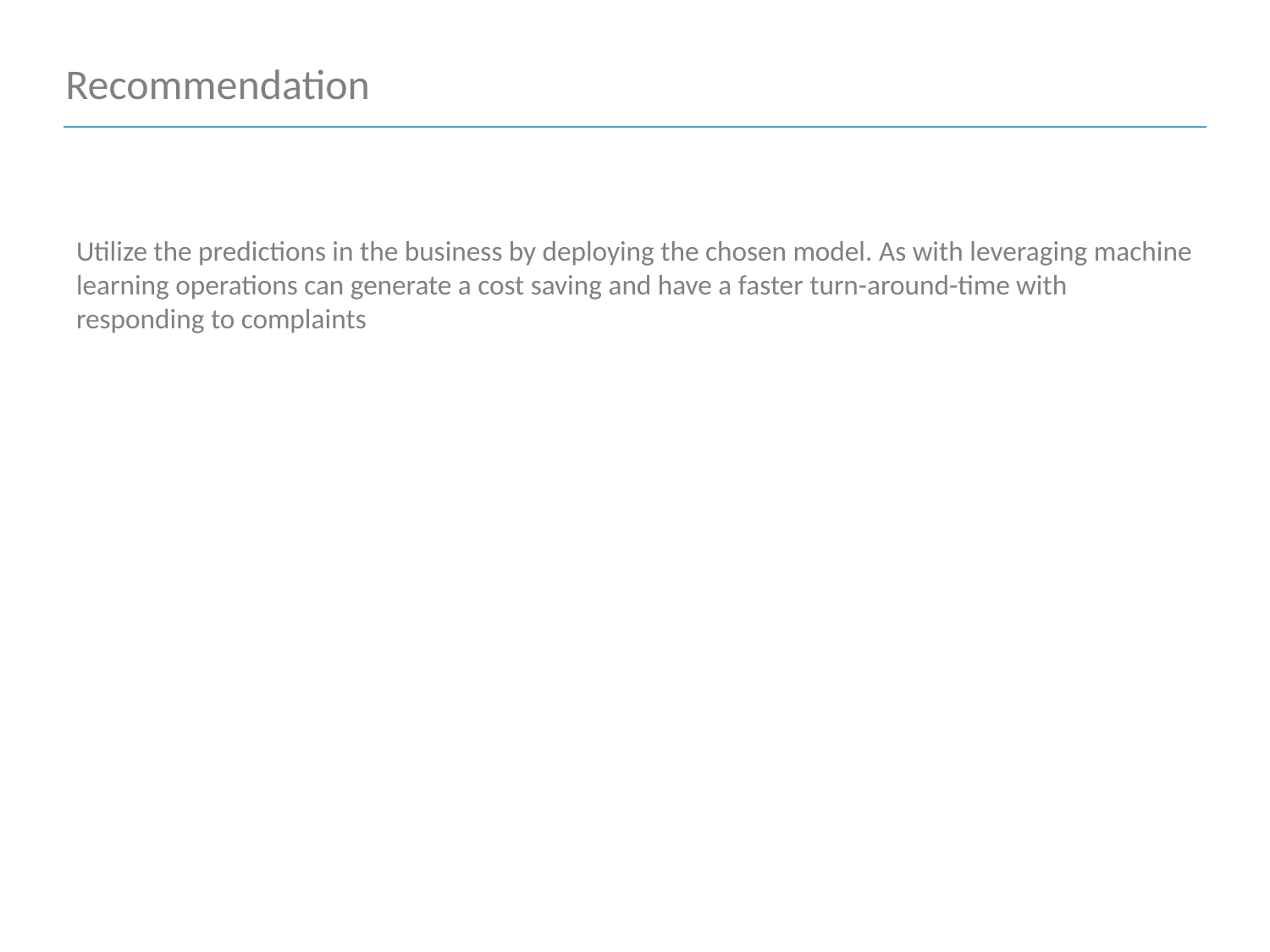

# Recommendation

Utilize the predictions in the business by deploying the chosen model. As with leveraging machine learning operations can generate a cost saving and have a faster turn-around-time with responding to complaints